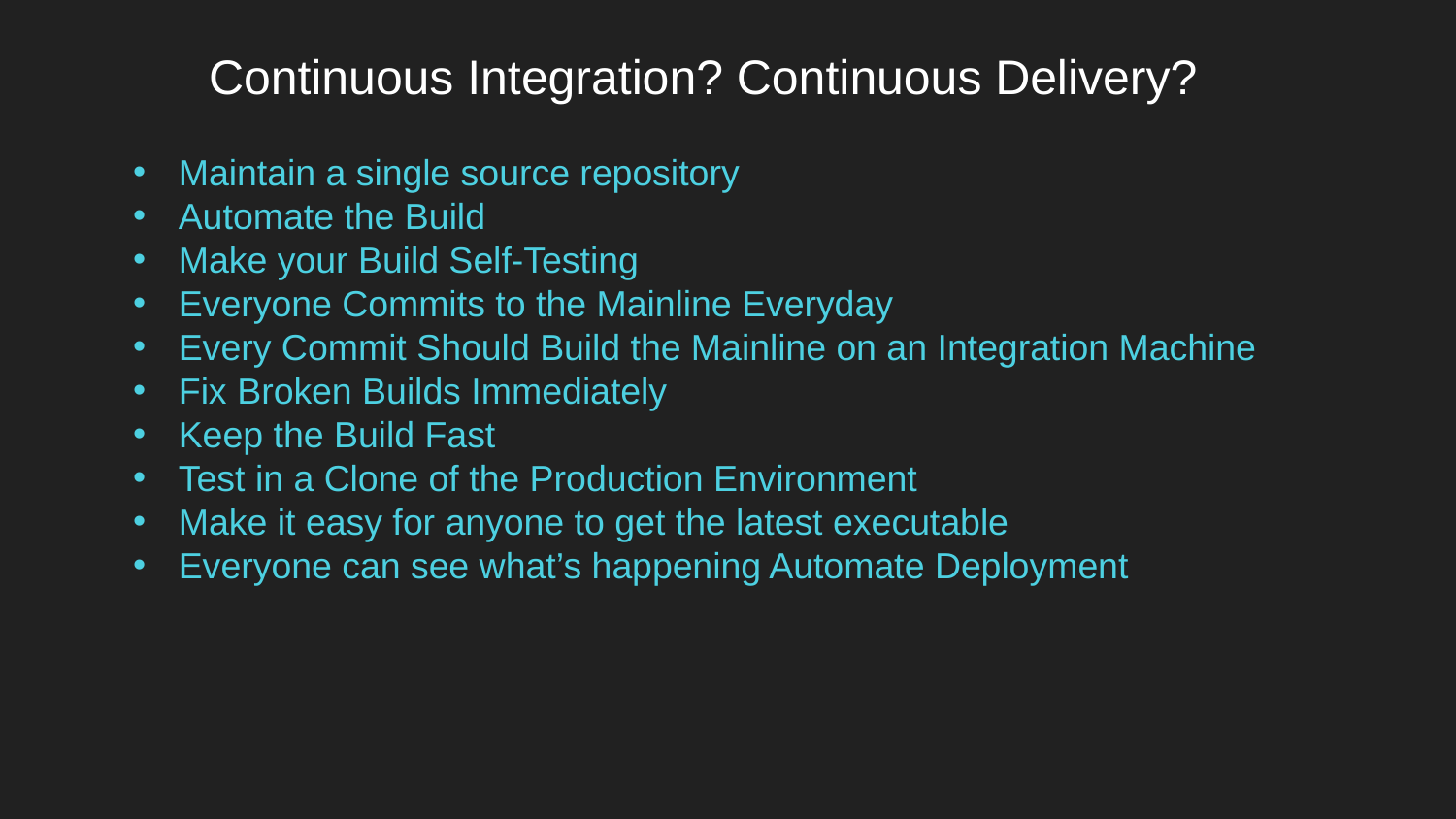

# Continuous Integration? Continuous Delivery?
Maintain a single source repository
Automate the Build
Make your Build Self-Testing
Everyone Commits to the Mainline Everyday
Every Commit Should Build the Mainline on an Integration Machine
Fix Broken Builds Immediately
Keep the Build Fast
Test in a Clone of the Production Environment
Make it easy for anyone to get the latest executable
Everyone can see what’s happening Automate Deployment